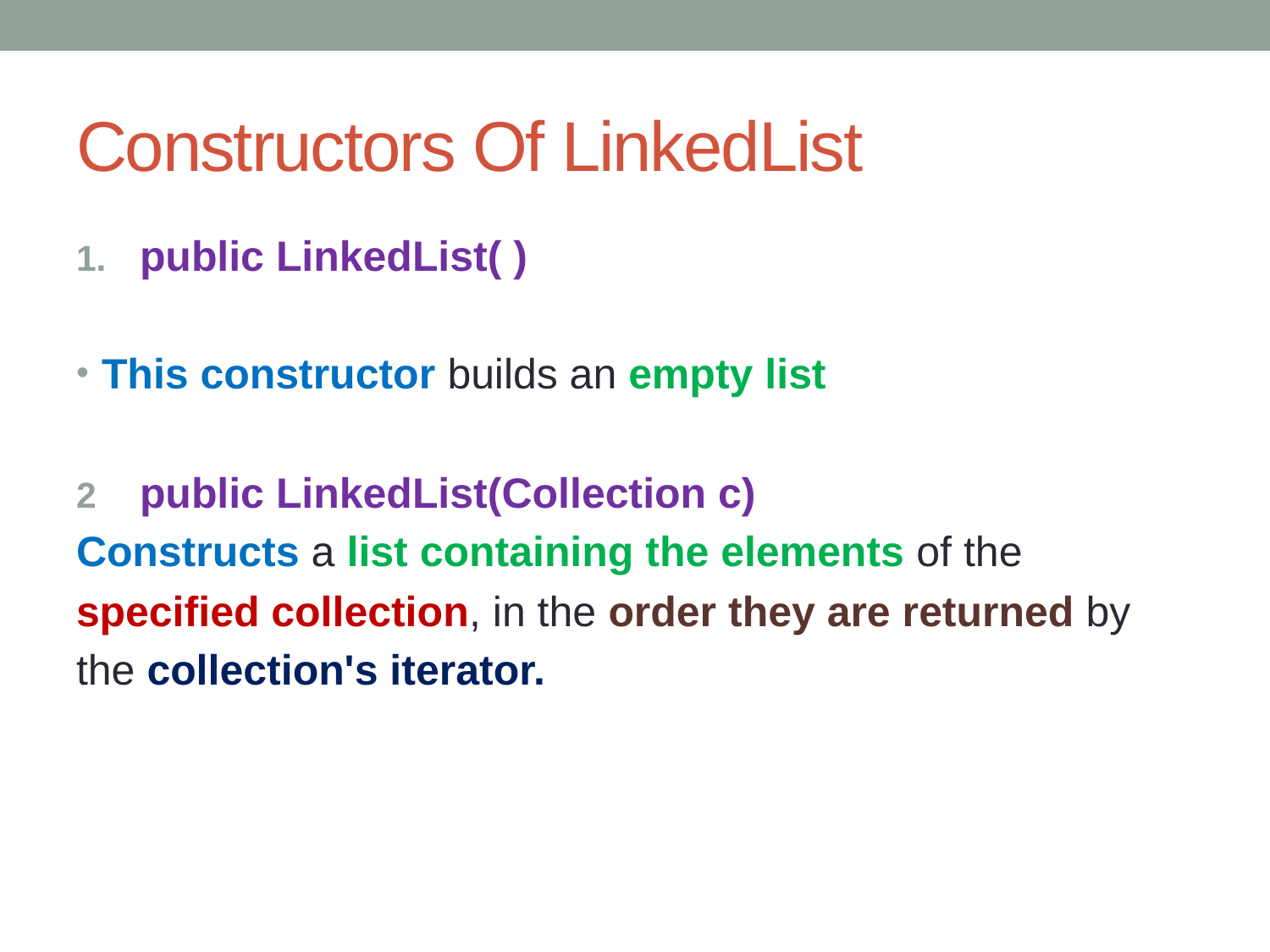

# Constructors Of LinkedList
public LinkedList( )

This constructor builds an empty list

public LinkedList(Collection c)
Constructs a list containing the elements of the
specified collection, in the order they are returned by
the collection's iterator.